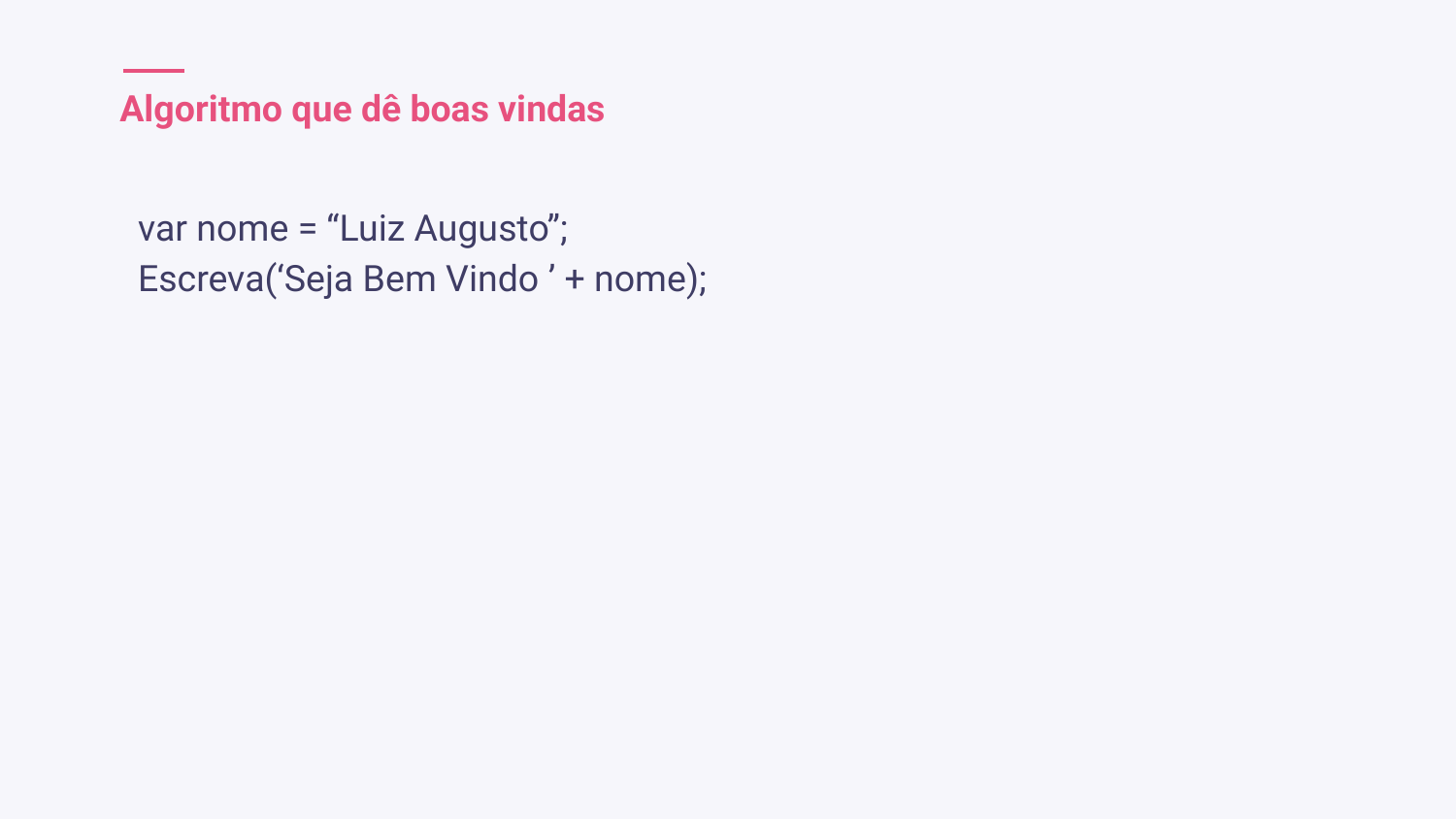

# Algoritmo que dê boas vindas
var nome = “Luiz Augusto”;
Escreva(‘Seja Bem Vindo ’ + nome);